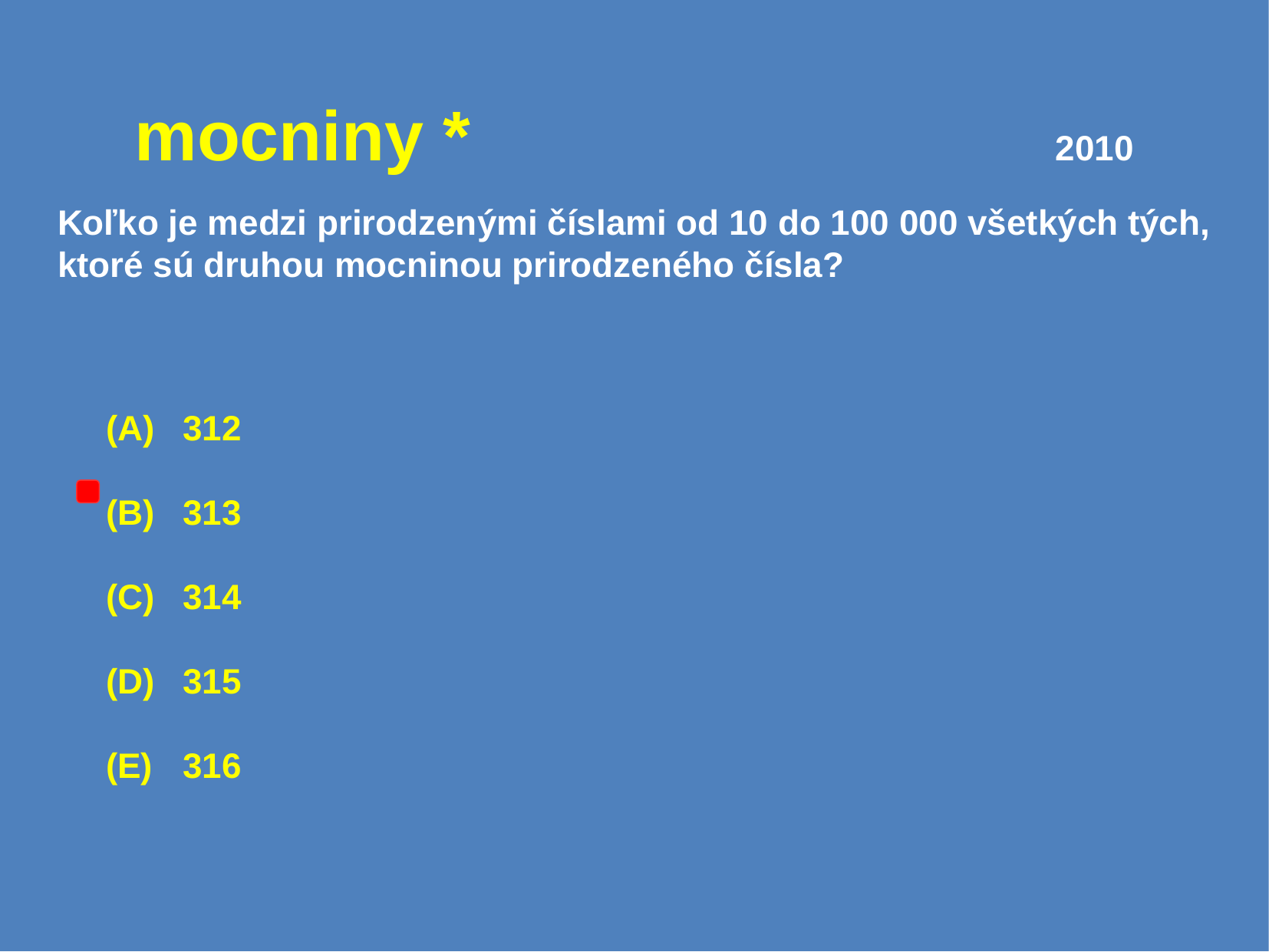

# mocniny *						2010
Koľko je medzi prirodzenými číslami od 10 do 100 000 všetkých tých, ktoré sú druhou mocninou prirodzeného čísla?
  312
  313
  314
  315
  316